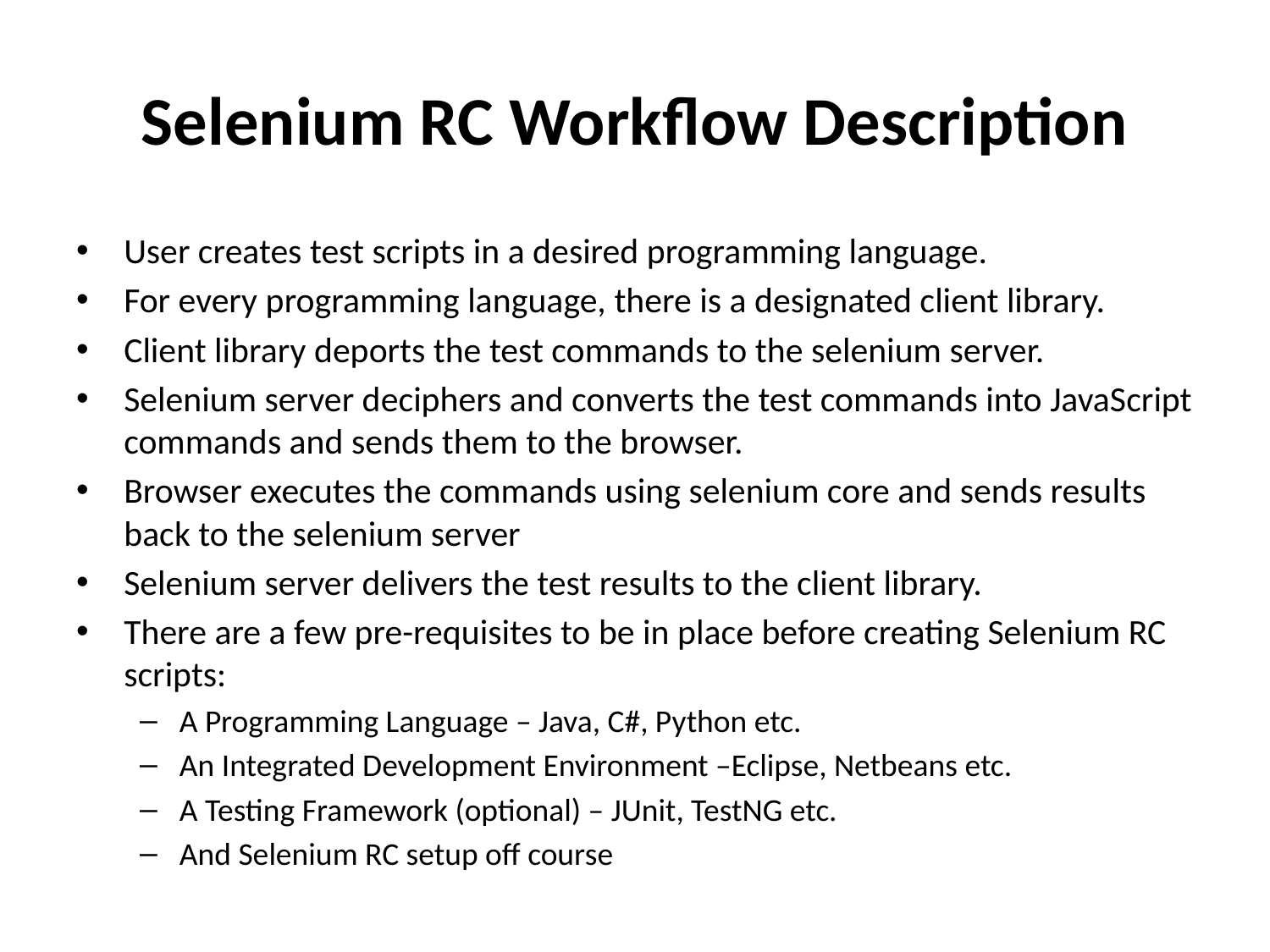

# Selenium RC Workflow Description
User creates test scripts in a desired programming language.
For every programming language, there is a designated client library.
Client library deports the test commands to the selenium server.
Selenium server deciphers and converts the test commands into JavaScript commands and sends them to the browser.
Browser executes the commands using selenium core and sends results back to the selenium server
Selenium server delivers the test results to the client library.
There are a few pre-requisites to be in place before creating Selenium RC scripts:
A Programming Language – Java, C#, Python etc.
An Integrated Development Environment –Eclipse, Netbeans etc.
A Testing Framework (optional) – JUnit, TestNG etc.
And Selenium RC setup off course